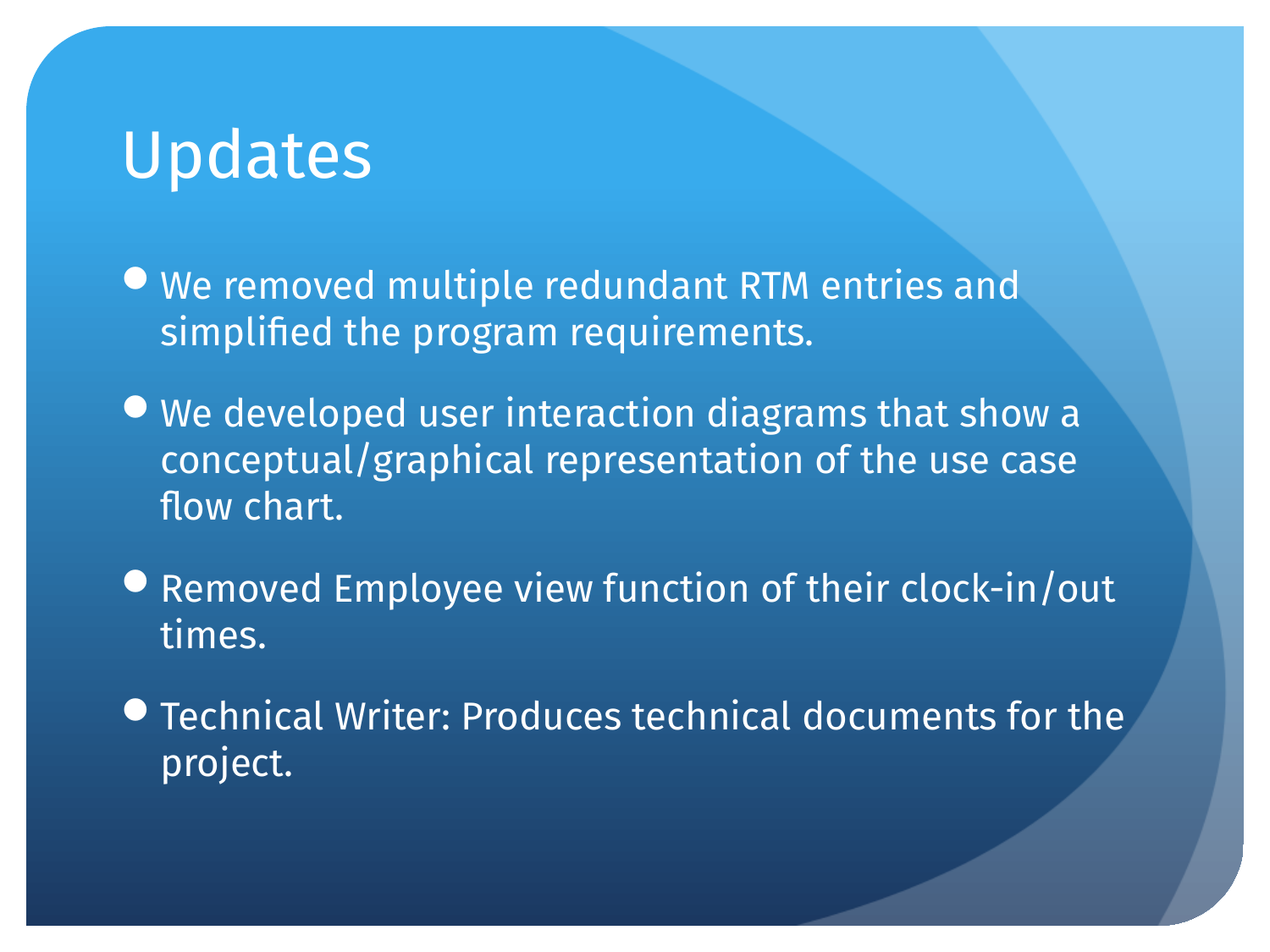

# Updates
We removed multiple redundant RTM entries and simplified the program requirements.
We developed user interaction diagrams that show a conceptual/graphical representation of the use case flow chart.
Removed Employee view function of their clock-in/out times.
Technical Writer: Produces technical documents for the project.